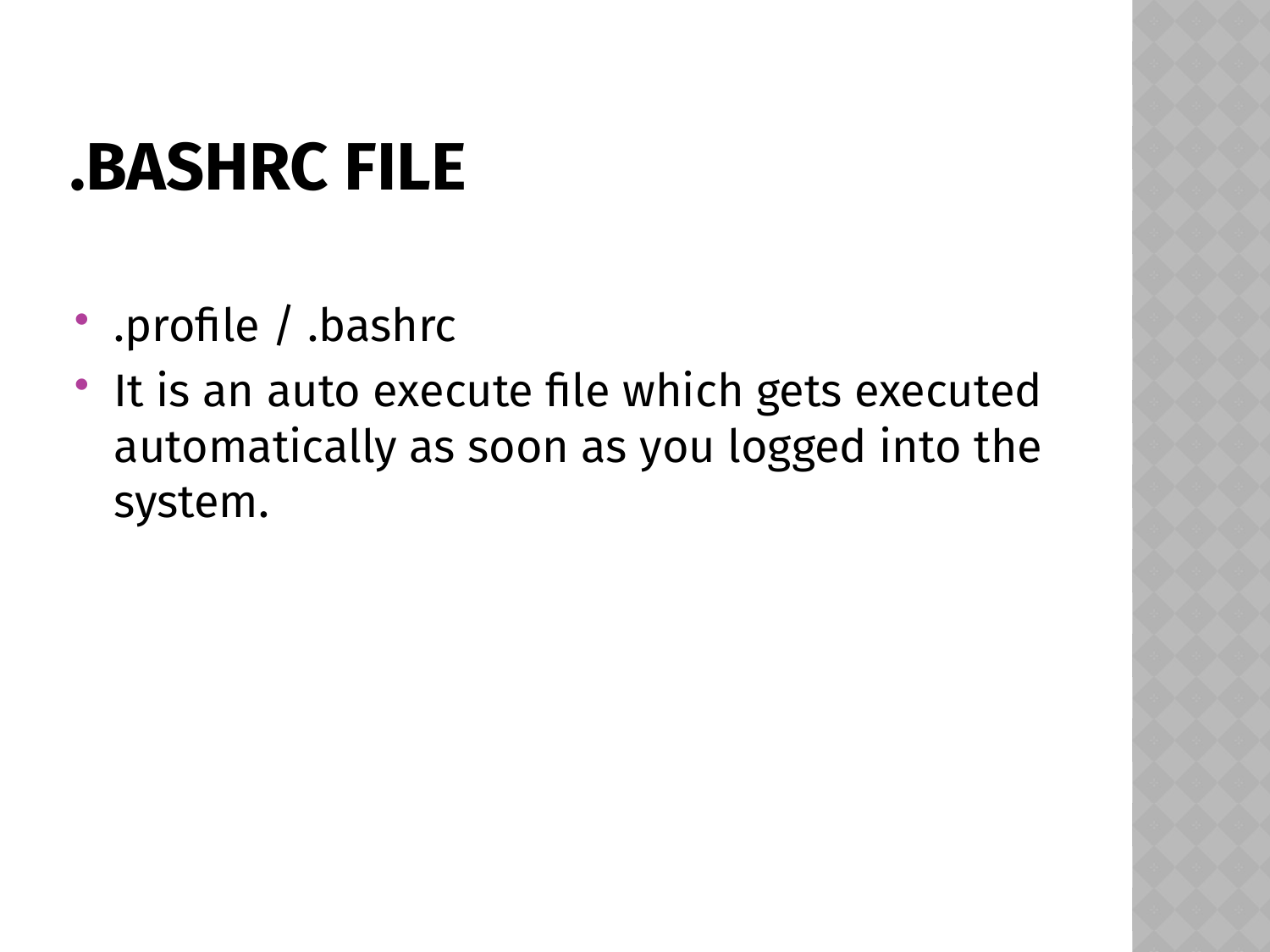

# .bashrc file

.profile / .bashrc
It is an auto execute file which gets executed automatically as soon as you logged into the system.